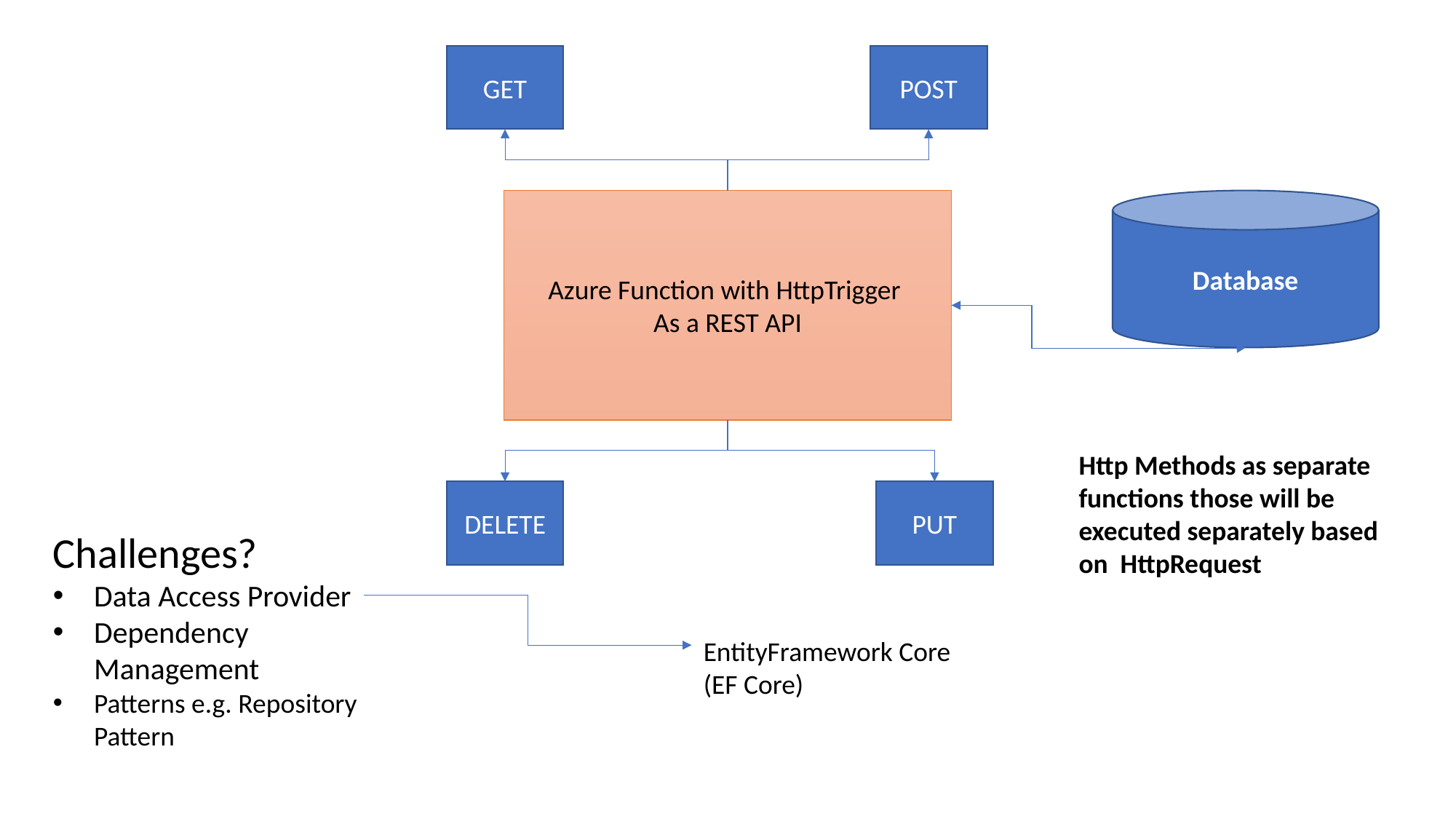

GET
POST
Azure Function with HttpTrigger
As a REST API
Database
Http Methods as separate functions those will be executed separately based on  HttpRequest
DELETE
PUT
Challenges?
Data Access Provider
Dependency Management
Patterns e.g. Repository Pattern
EntityFramework Core (EF Core)